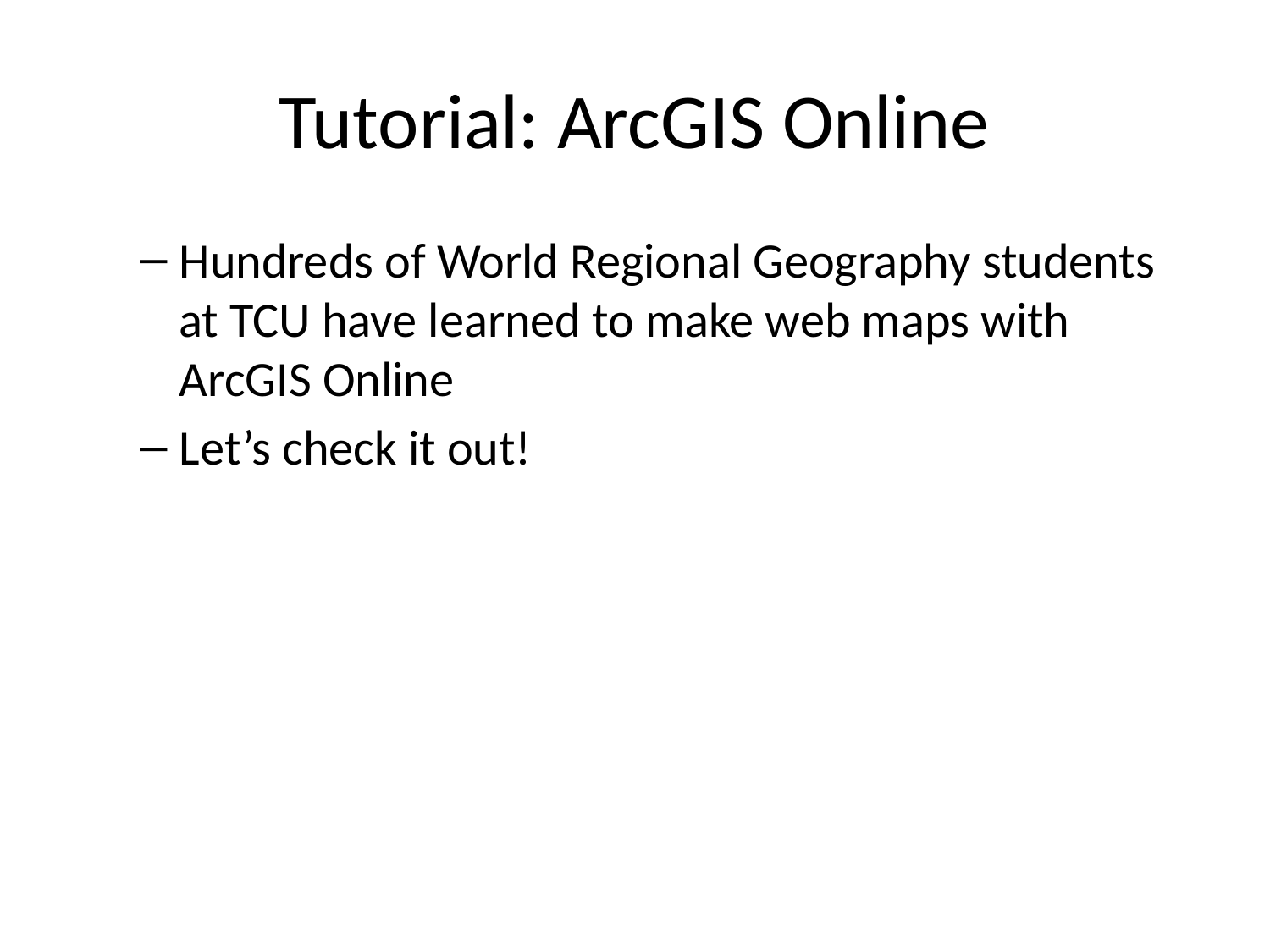

# Tutorial: ArcGIS Online
Hundreds of World Regional Geography students at TCU have learned to make web maps with ArcGIS Online
Let’s check it out!